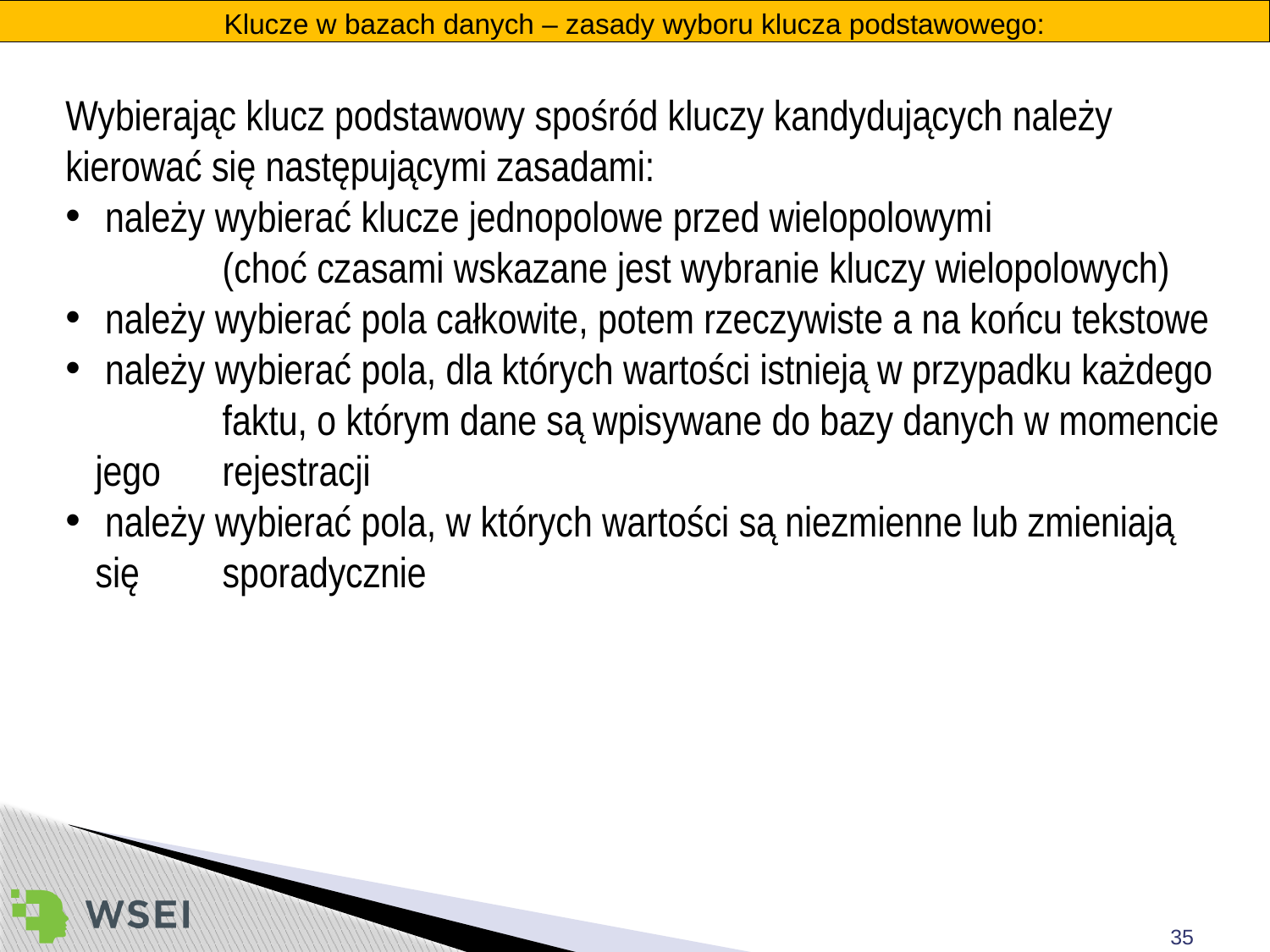

Klucze w bazach danych – zasady wyboru klucza podstawowego:
Wybierając klucz podstawowy spośród kluczy kandydujących należy kierować się następującymi zasadami:
 należy wybierać klucze jednopolowe przed wielopolowymi
	(choć czasami wskazane jest wybranie kluczy wielopolowych)
 należy wybierać pola całkowite, potem rzeczywiste a na końcu tekstowe
 należy wybierać pola, dla których wartości istnieją w przypadku każdego 	faktu, o którym dane są wpisywane do bazy danych w momencie jego 	rejestracji
 należy wybierać pola, w których wartości są niezmienne lub zmieniają się 	sporadycznie
35